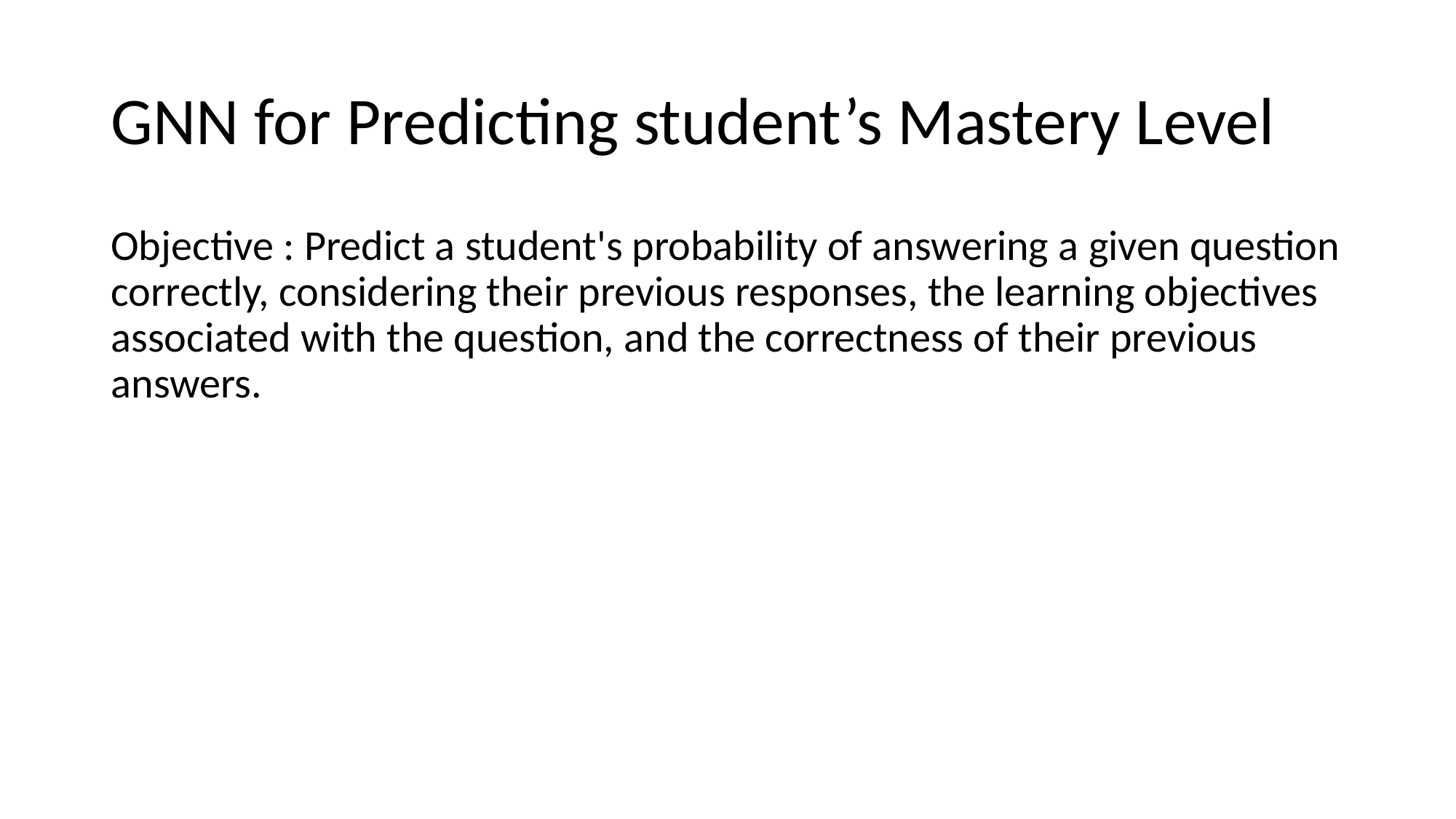

# GNN for Predicting student’s Mastery Level
Objective : Predict a student's probability of answering a given question correctly, considering their previous responses, the learning objectives associated with the question, and the correctness of their previous answers.